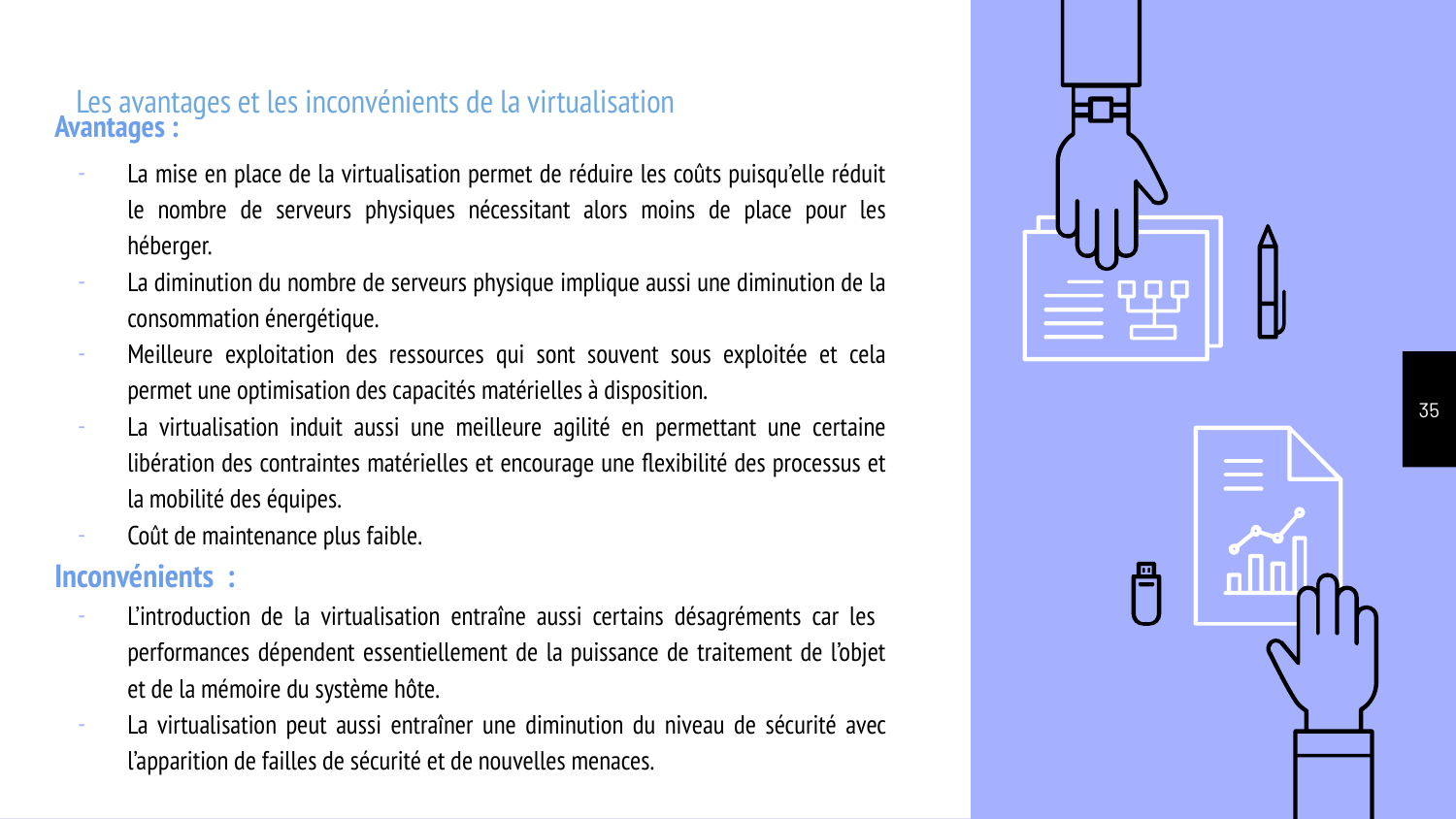

# Les avantages et les inconvénients de la virtualisation
Avantages :
La mise en place de la virtualisation permet de réduire les coûts puisqu’elle réduit le nombre de serveurs physiques nécessitant alors moins de place pour les héberger.
La diminution du nombre de serveurs physique implique aussi une diminution de la consommation énergétique.
Meilleure exploitation des ressources qui sont souvent sous exploitée et cela permet une optimisation des capacités matérielles à disposition.
La virtualisation induit aussi une meilleure agilité en permettant une certaine libération des contraintes matérielles et encourage une flexibilité des processus et la mobilité des équipes.
Coût de maintenance plus faible.
Inconvénients  :
L’introduction de la virtualisation entraîne aussi certains désagréments car les  performances dépendent essentiellement de la puissance de traitement de l’objet et de la mémoire du système hôte.
La virtualisation peut aussi entraîner une diminution du niveau de sécurité avec l’apparition de failles de sécurité et de nouvelles menaces.
35